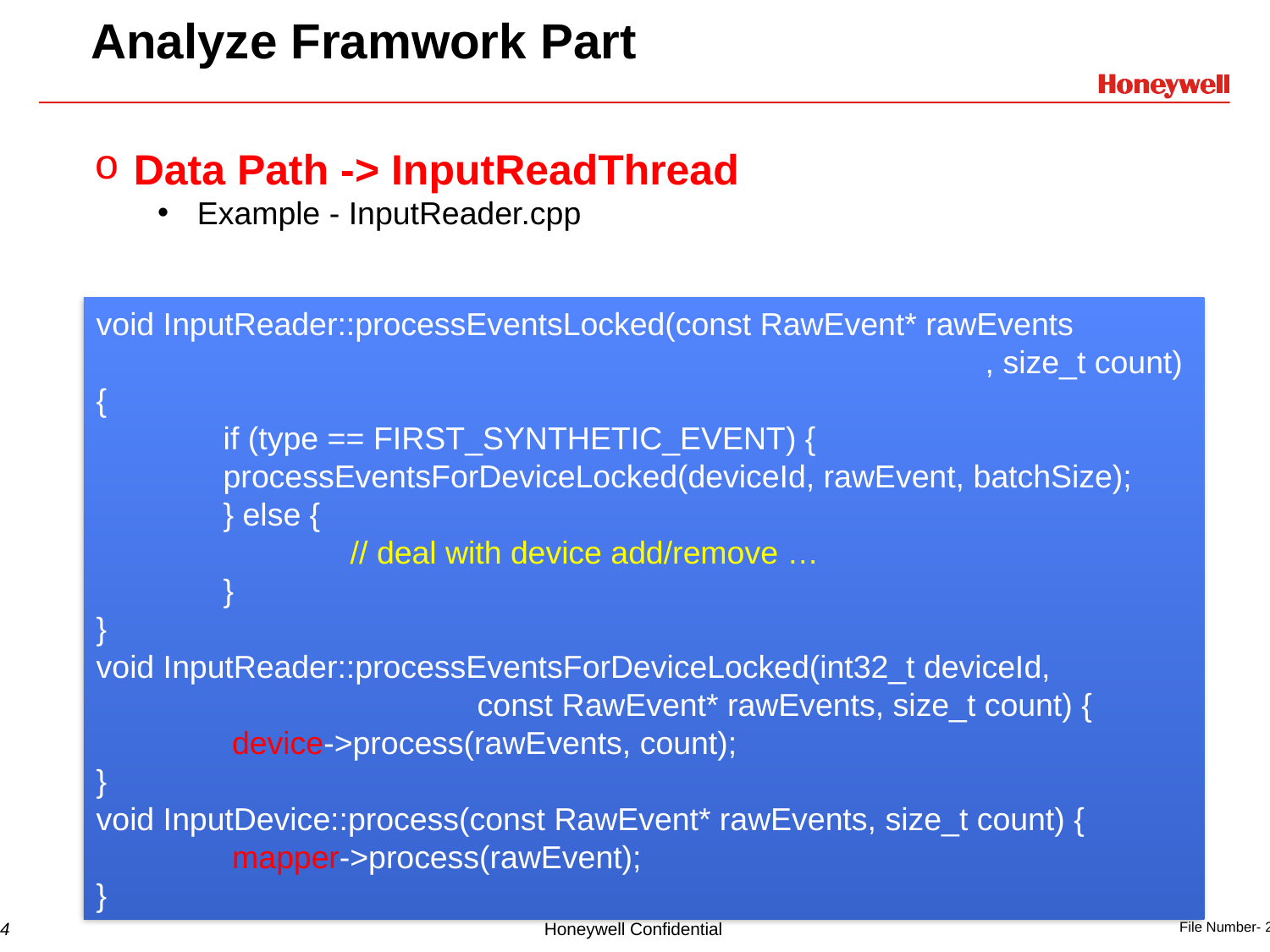

# Analyze Framwork Part
Data Path -> InputReadThread
Example - InputReader.cpp
void InputReader::processEventsLocked(const RawEvent* rawEvents
							, size_t count)
{
	if (type == FIRST_SYNTHETIC_EVENT) {
 	processEventsForDeviceLocked(deviceId, rawEvent, batchSize);
	} else {
		// deal with device add/remove …
	}
}
void InputReader::processEventsForDeviceLocked(int32_t deviceId,
			const RawEvent* rawEvents, size_t count) {
	 device->process(rawEvents, count);
}
void InputDevice::process(const RawEvent* rawEvents, size_t count) {
	 mapper->process(rawEvent);
}